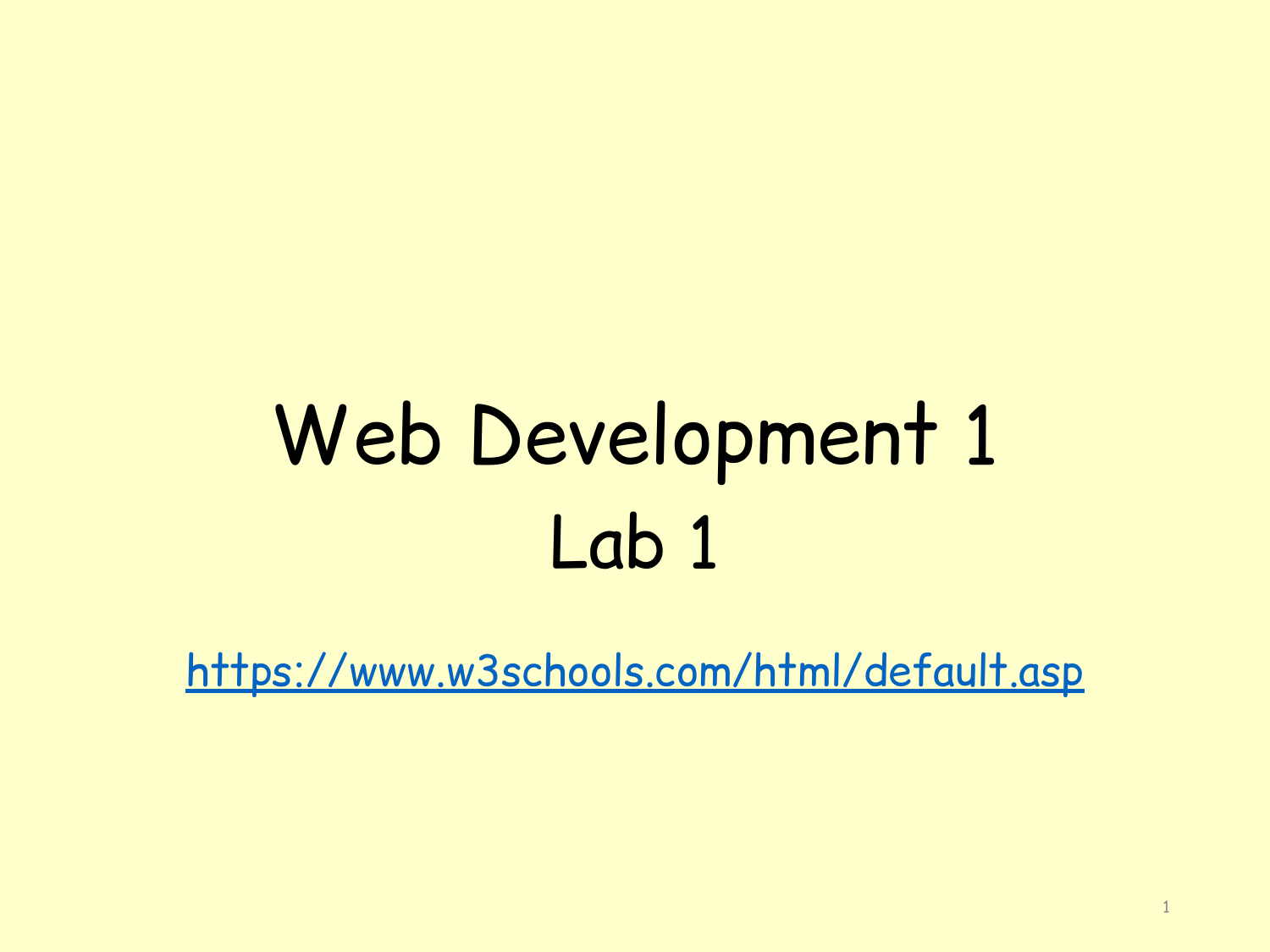

# Web Development 1
Lab 1

https://www.w3schools.com/html/default.asp

1